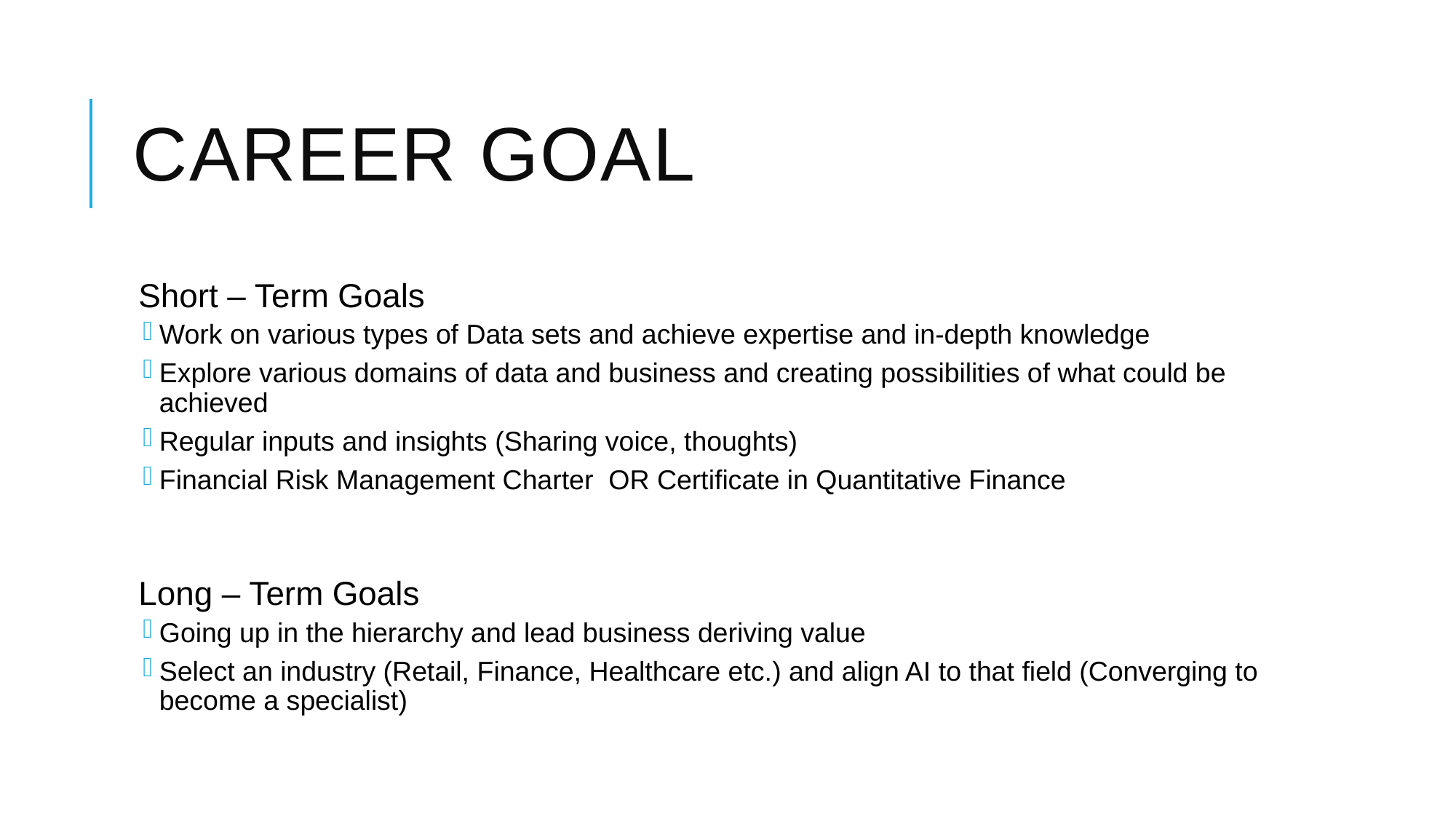

# Career Goal
Short – Term Goals
Work on various types of Data sets and achieve expertise and in-depth knowledge
Explore various domains of data and business and creating possibilities of what could be achieved
Regular inputs and insights (Sharing voice, thoughts)
Financial Risk Management Charter  OR Certificate in Quantitative Finance

Long – Term Goals
Going up in the hierarchy and lead business deriving value
Select an industry (Retail, Finance, Healthcare etc.) and align AI to that field (Converging to become a specialist)